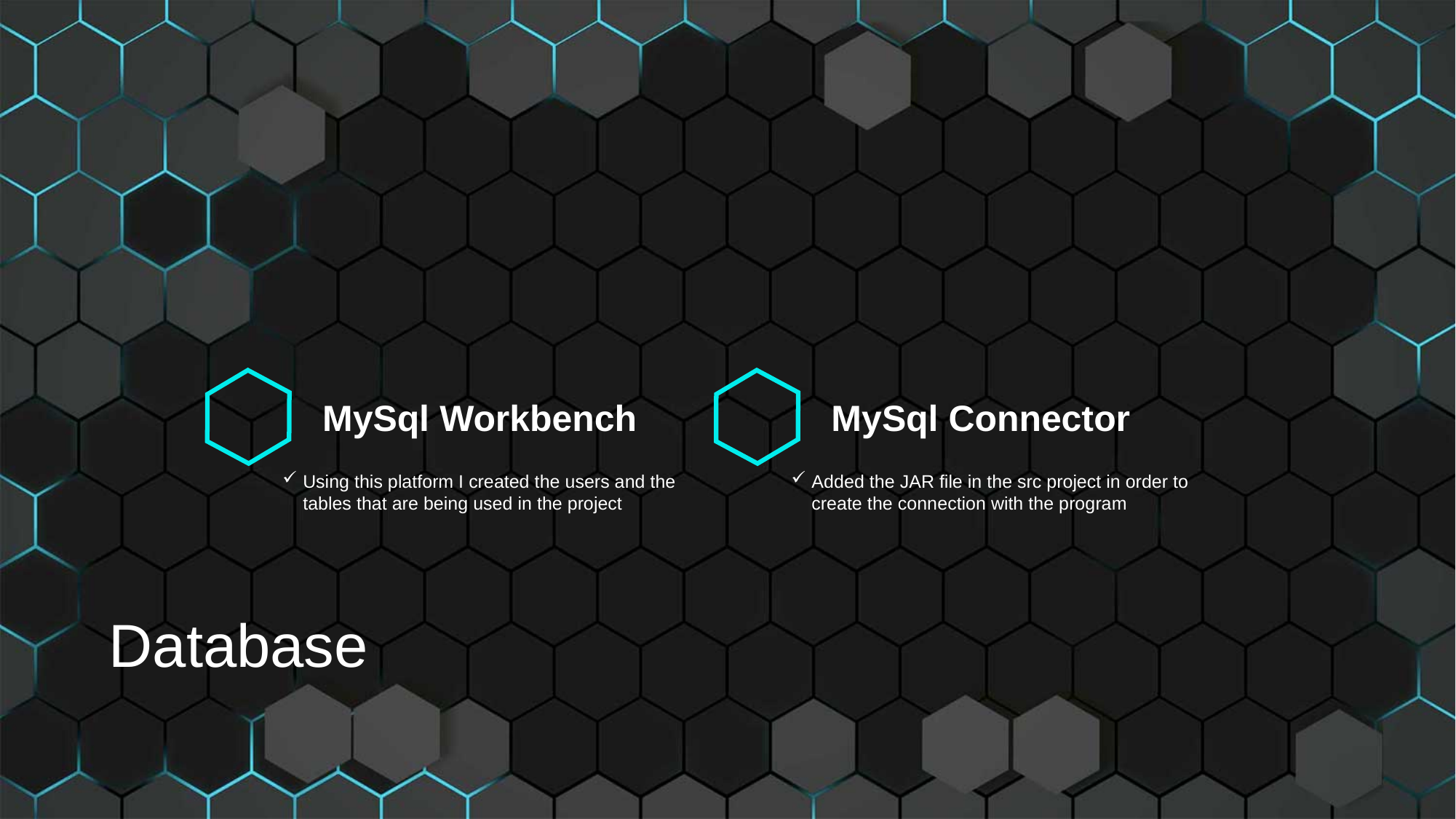

MySql Workbench
MySql Connector
Using this platform I created the users and the tables that are being used in the project
Added the JAR file in the src project in order to create the connection with the program
Database